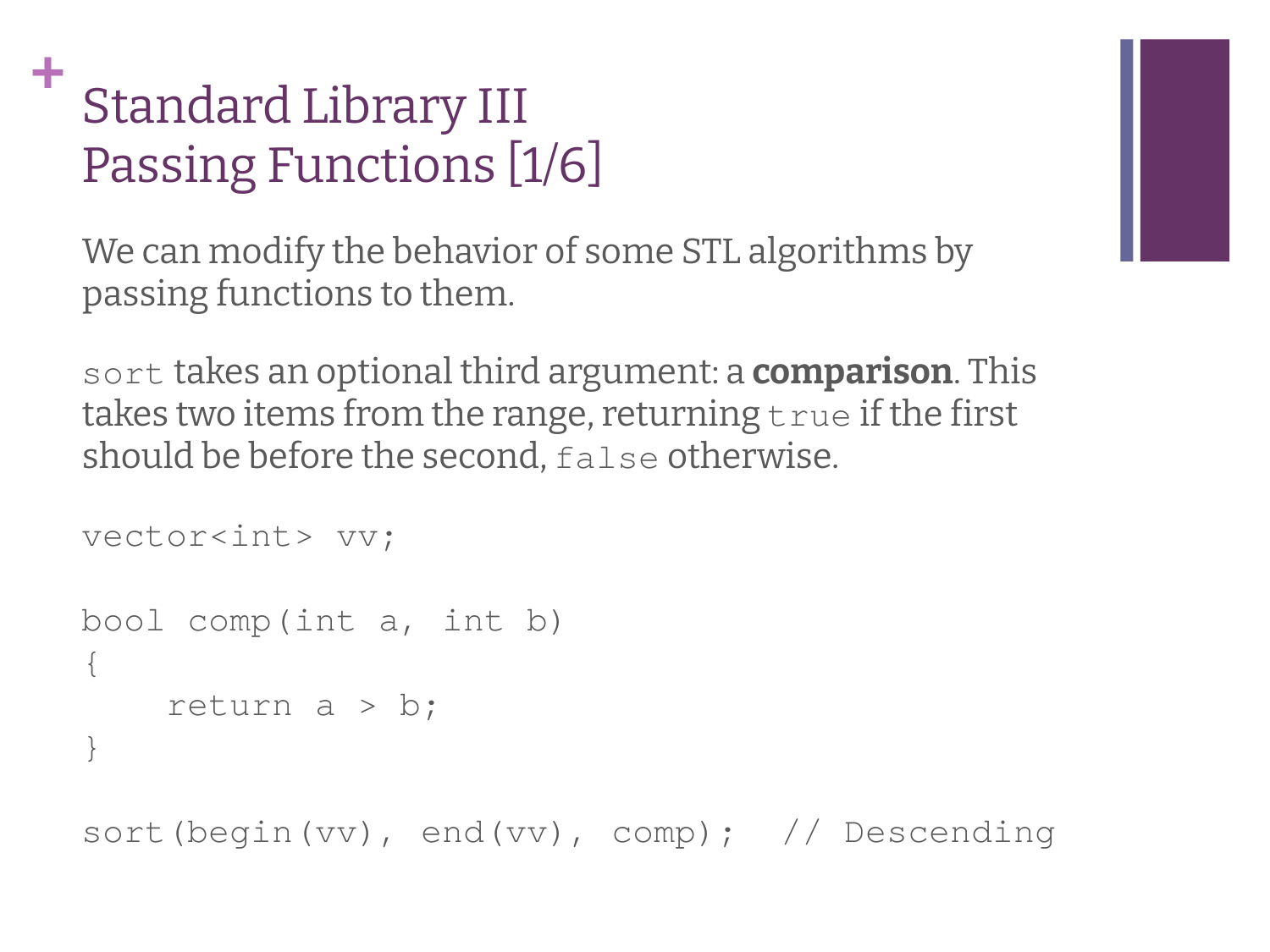

# Standard Library III Passing Functions [1/6]
We can modify the behavior of some STL algorithms by passing functions to them.
sort takes an optional third argument: a comparison. This takes two items from the range, returning true if the first should be before the second, false otherwise.
vector<int> vv;
bool comp(int a, int b)
{
    return a > b;
}
sort(begin(vv), end(vv), comp);  // Descending